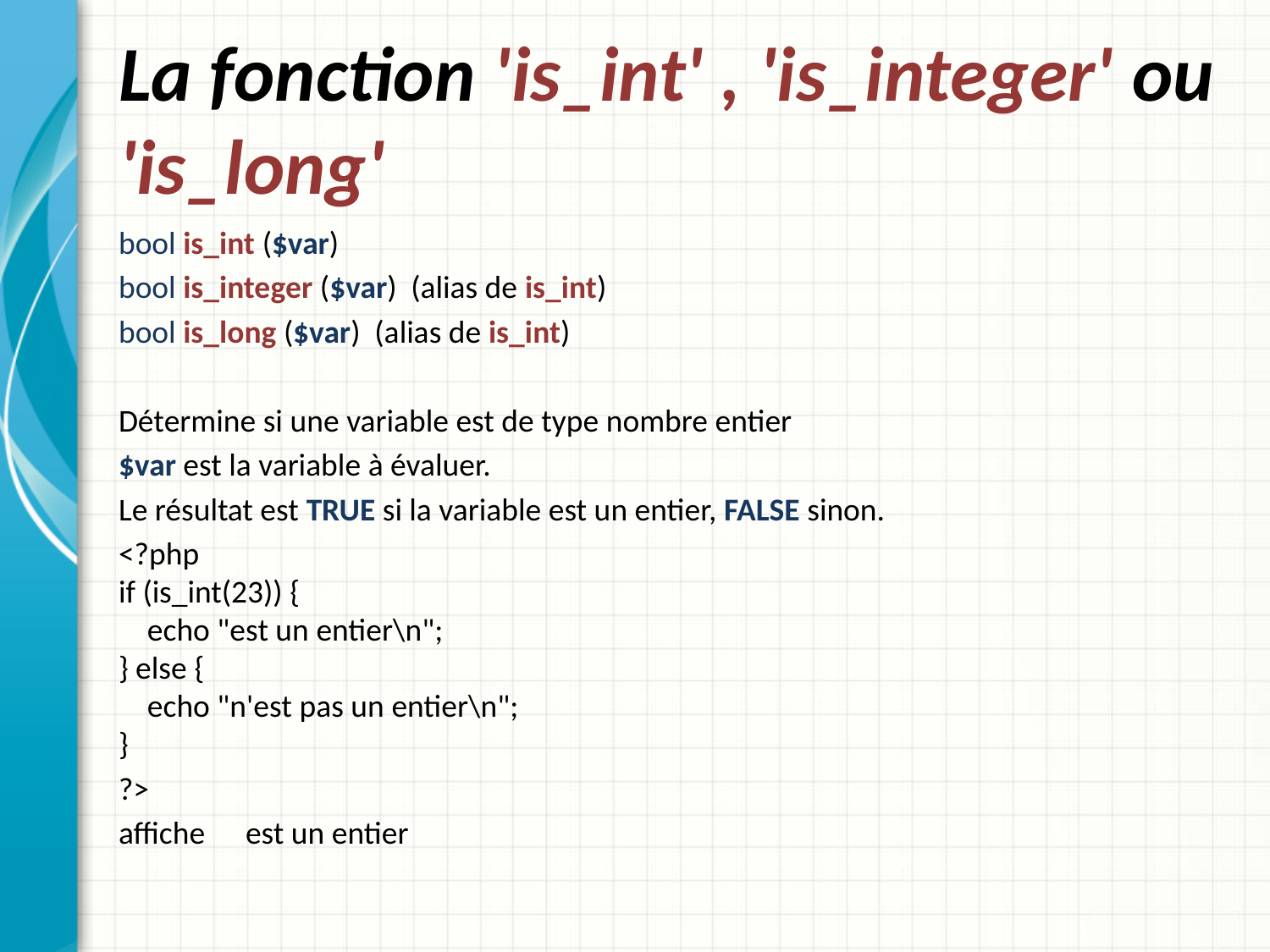

# La fonction 'is_int' , 'is_integer' ou 'is_long'
bool is_int ($var)
bool is_integer ($var)  (alias de is_int)
bool is_long ($var)  (alias de is_int)

Détermine si une variable est de type nombre entier
$var est la variable à évaluer.
Le résultat est TRUE si la variable est un entier, FALSE sinon.
<?php
if (is_int(23)) {
    echo "est un entier\n";
} else {
    echo "n'est pas un entier\n";
}
?>
affiche 	est un entier